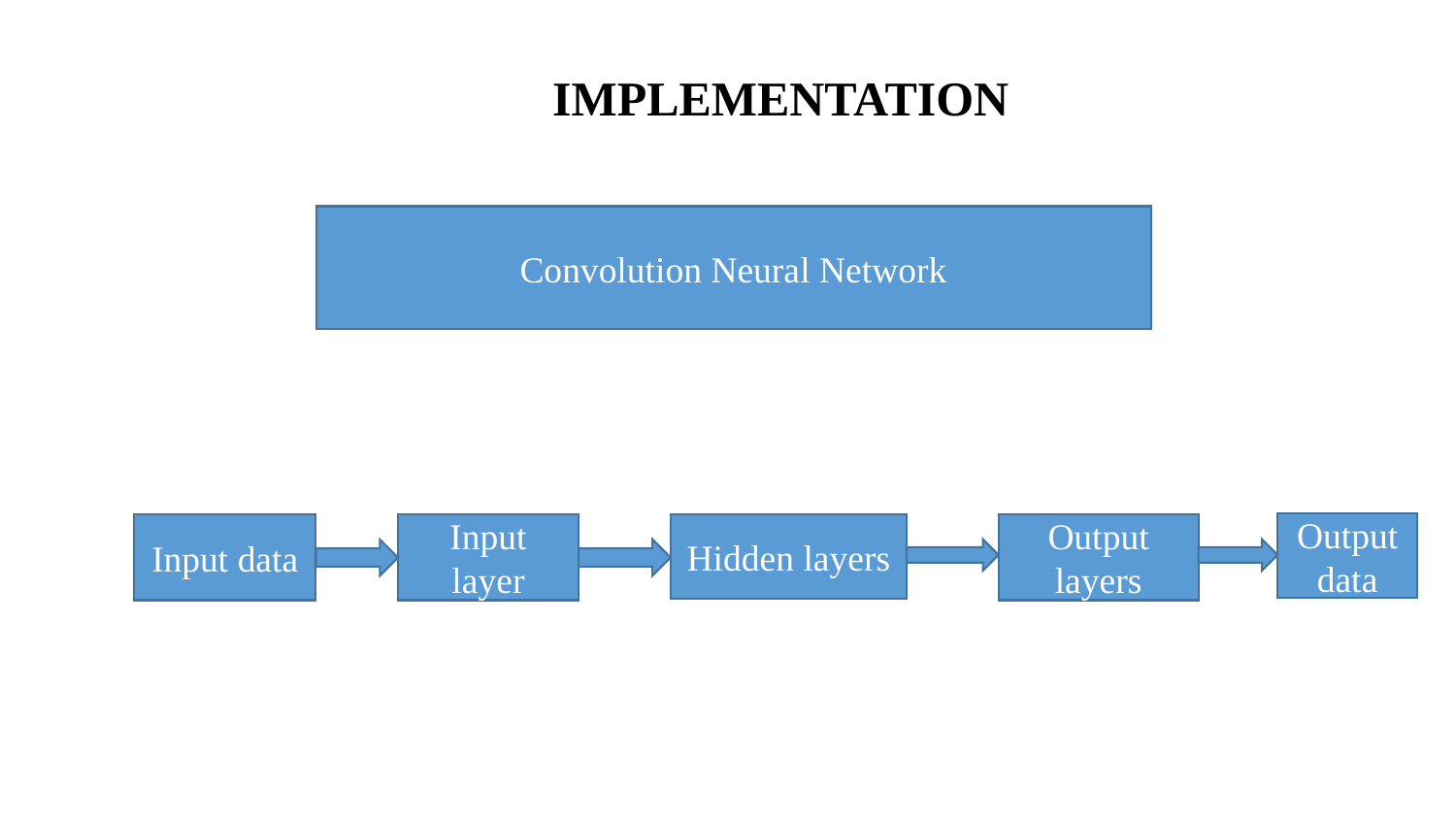

# IMPLEMENTATION

Convolution Neural Network
Output data
Input data
Input layer
Hidden layers
Output layers